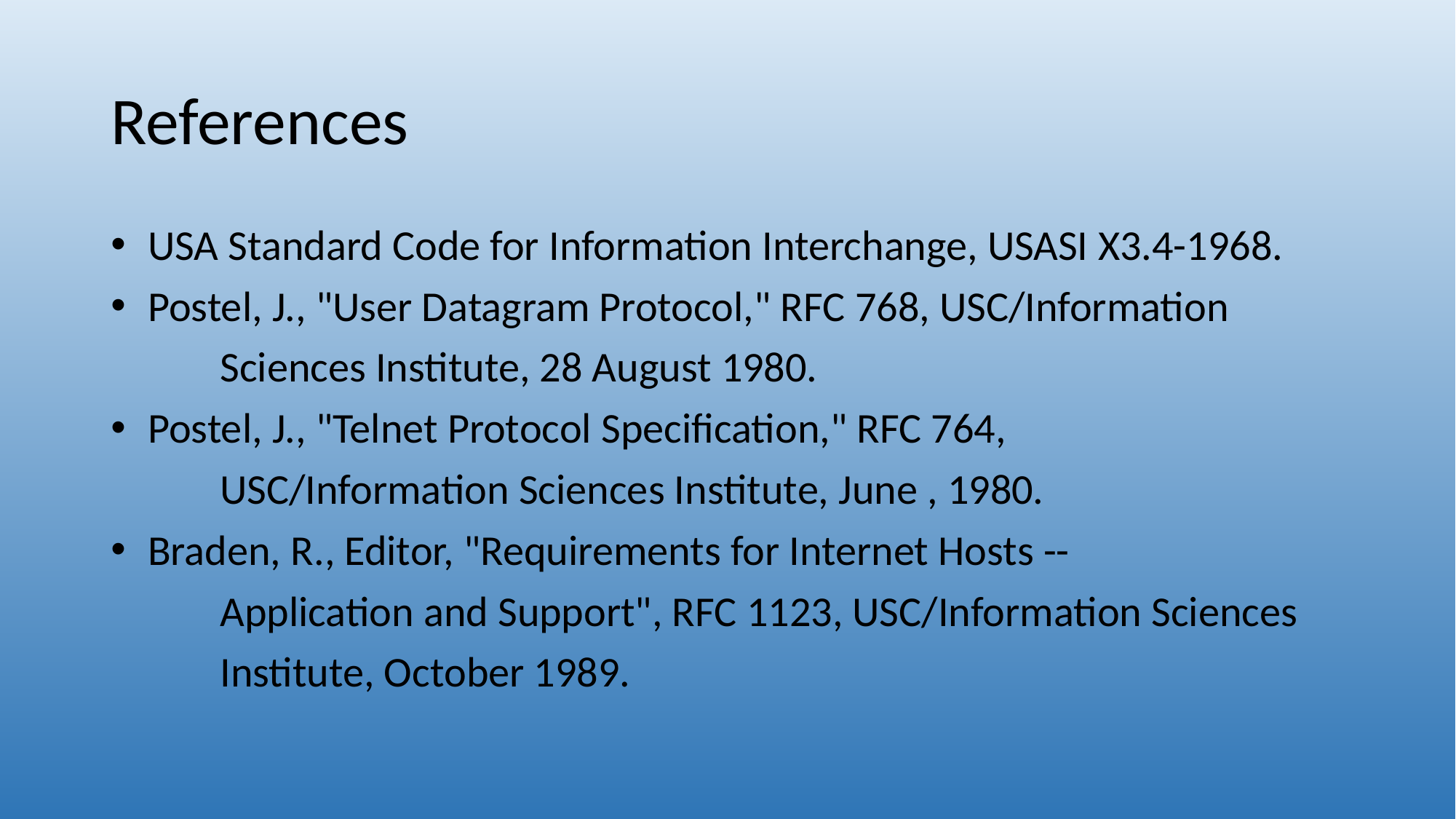

# References
 USA Standard Code for Information Interchange, USASI X3.4-1968.
 Postel, J., "User Datagram Protocol," RFC 768, USC/Information
	Sciences Institute, 28 August 1980.
 Postel, J., "Telnet Protocol Specification," RFC 764,
	USC/Information Sciences Institute, June , 1980.
 Braden, R., Editor, "Requirements for Internet Hosts --
	Application and Support", RFC 1123, USC/Information Sciences
	Institute, October 1989.